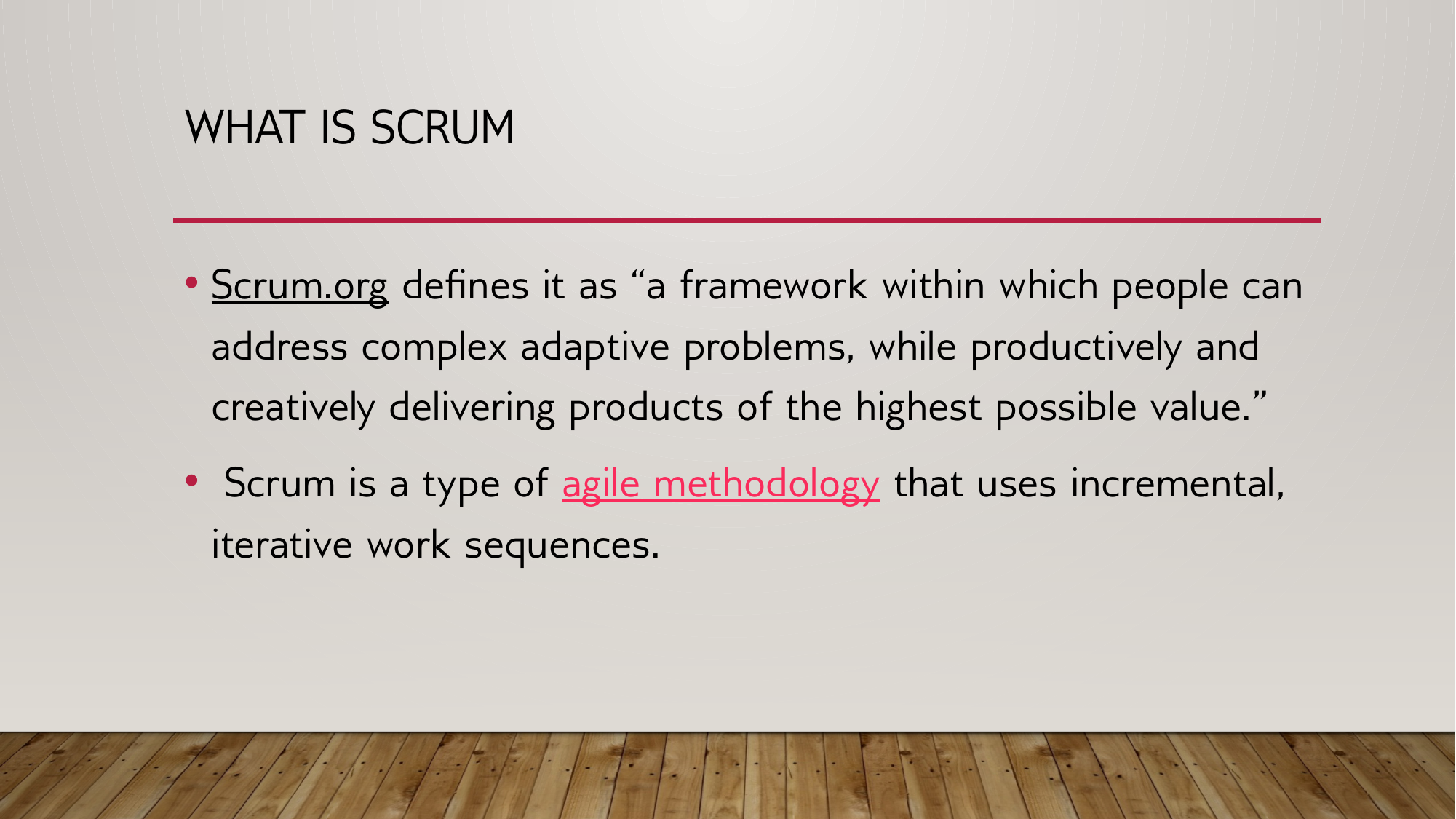

# What is scrum
Scrum.org defines it as “a framework within which people can address complex adaptive problems, while productively and creatively delivering products of the highest possible value.”
 Scrum is a type of agile methodology that uses incremental, iterative work sequences.